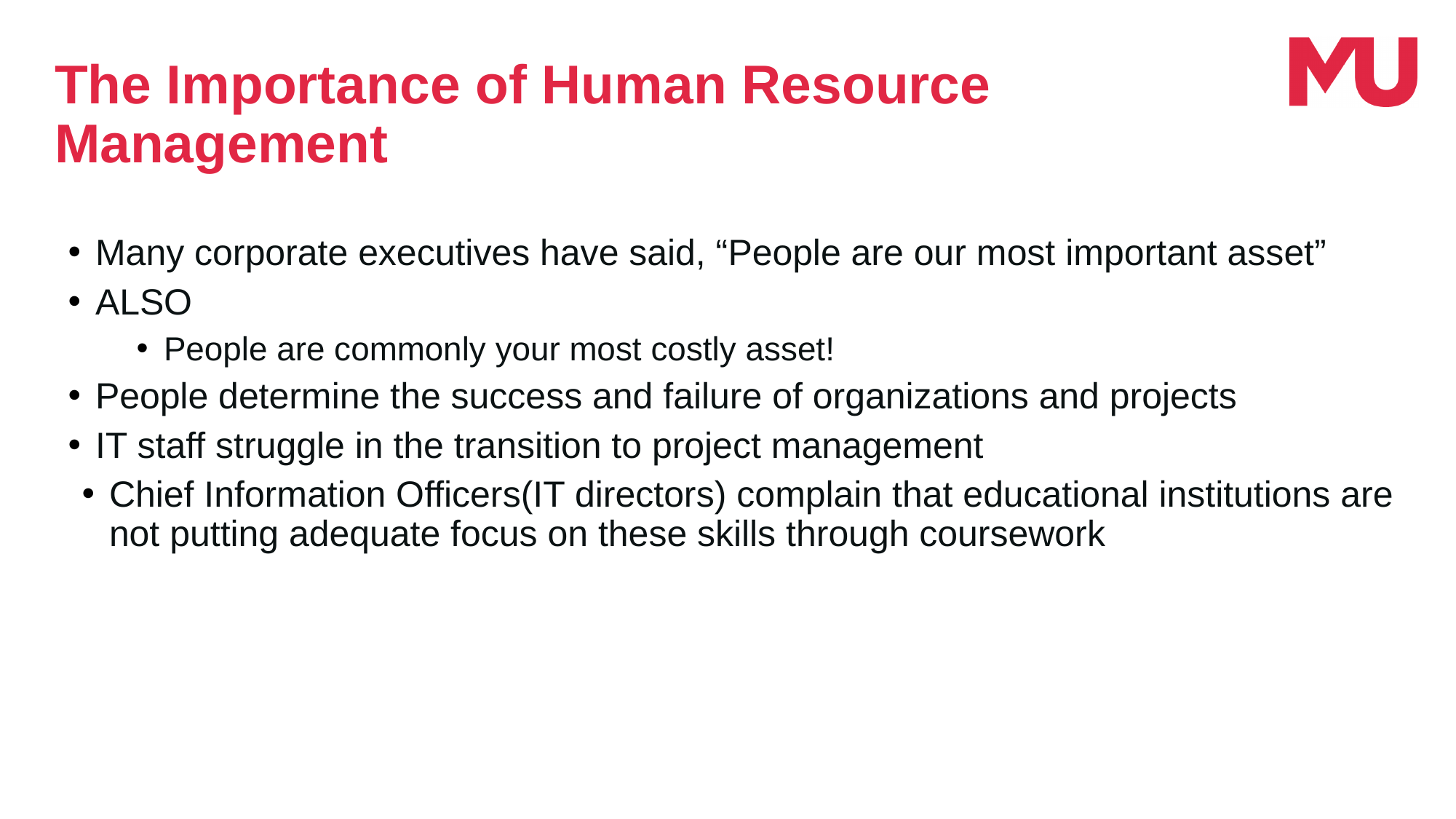

The Importance of Human Resource Management
Many corporate executives have said, “People are our most important asset”
ALSO
People are commonly your most costly asset!
People determine the success and failure of organizations and projects
IT staff struggle in the transition to project management
Chief Information Officers(IT directors) complain that educational institutions are not putting adequate focus on these skills through coursework